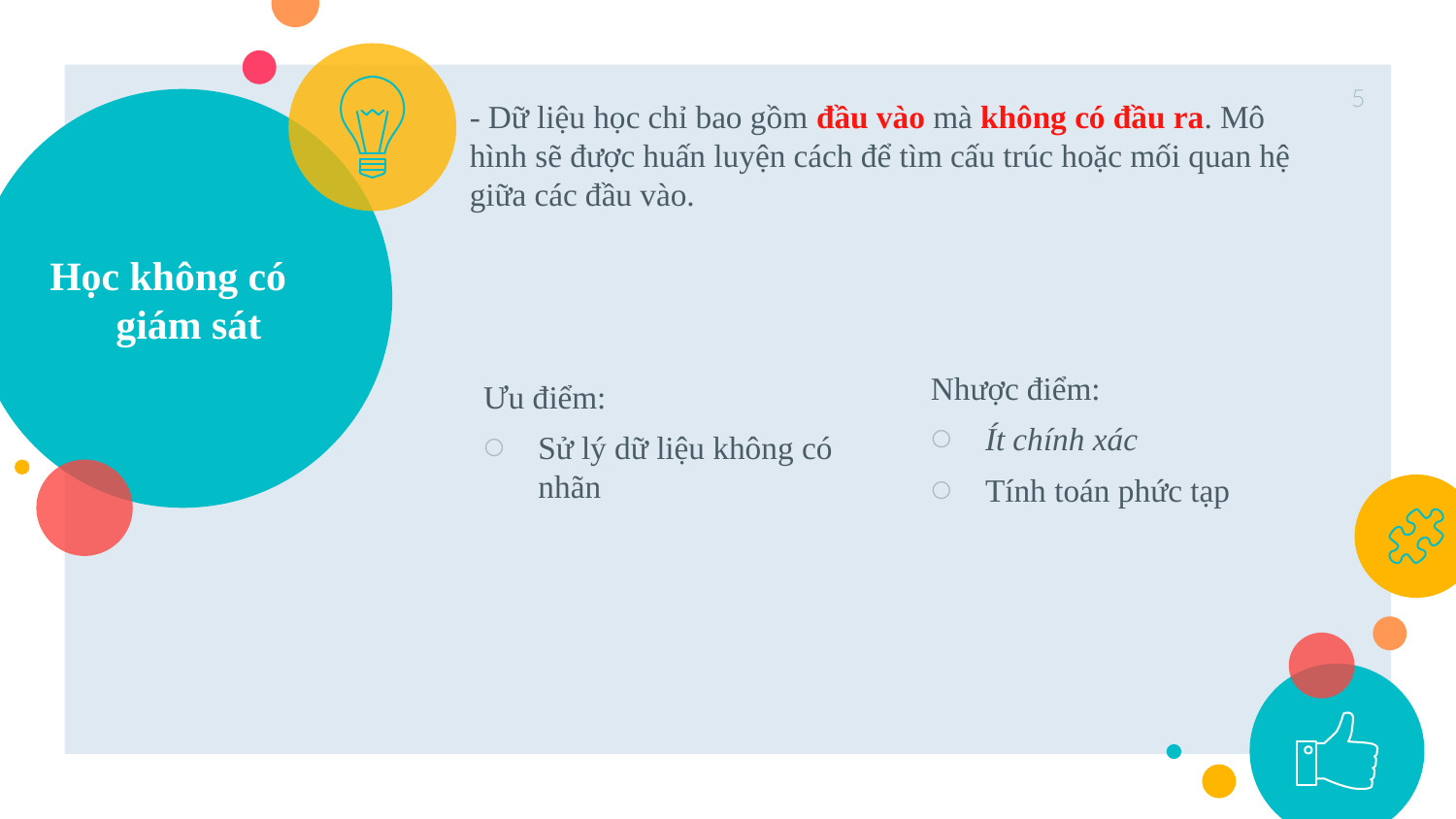

5
- Dữ liệu học chỉ bao gồm đầu vào mà không có đầu ra. Mô hình sẽ được huấn luyện cách để tìm cấu trúc hoặc mối quan hệ giữa các đầu vào.
# Học không có     giám sát
Nhược điểm:
Ít chính xác
Tính toán phức tạp
Ưu điểm:
Sử lý dữ liệu không có nhãn